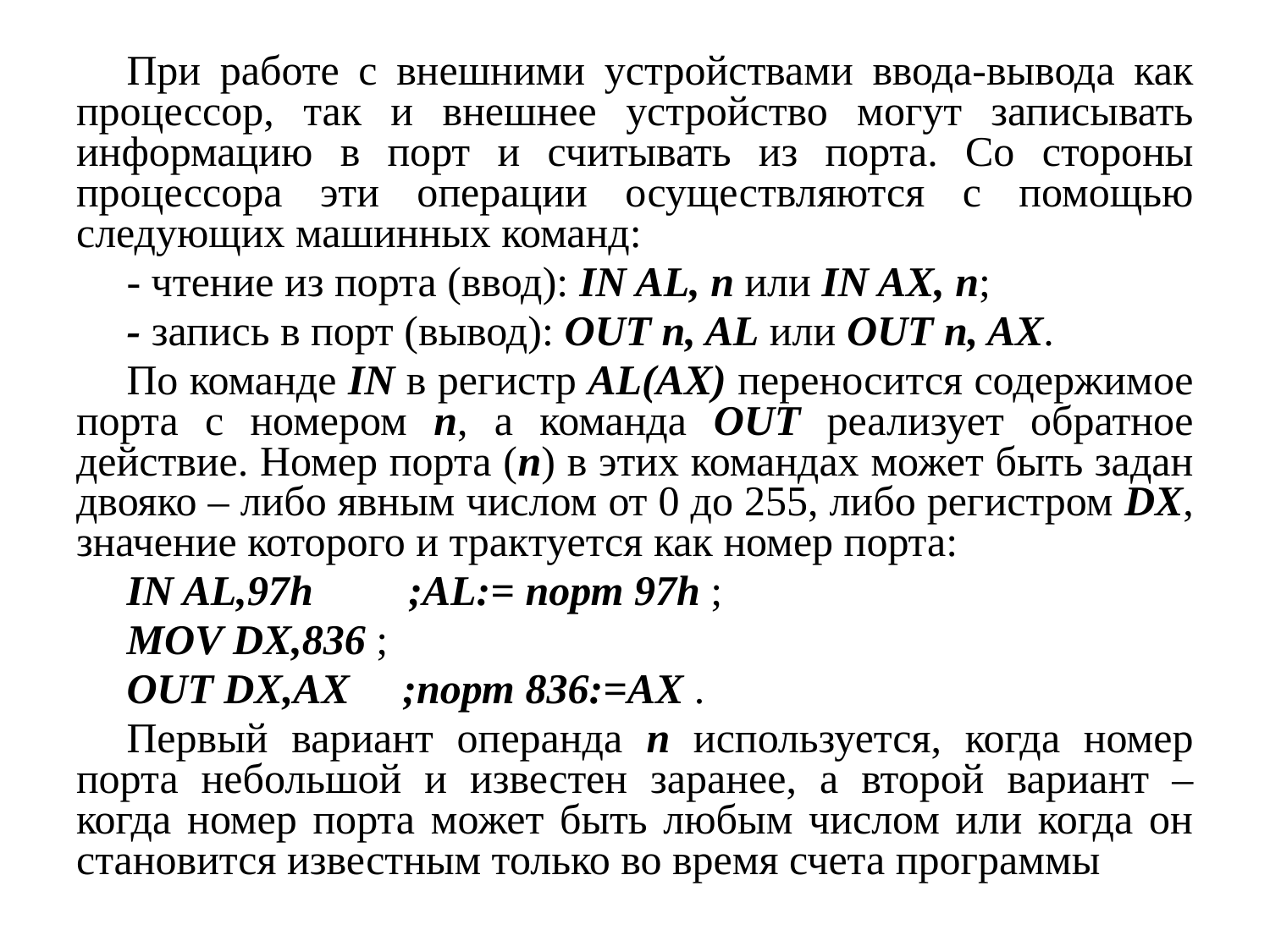

При работе с внешними устройствами ввода-вывода как процессор, так и внешнее устройство могут записывать информацию в порт и считывать из порта. Со стороны процессора эти операции осуществляются с помощью следующих машинных команд:
- чтение из порта (ввод): IN AL, n или IN AX, n;
- запись в порт (вывод): OUT n, AL или OUT n, AX.
По команде IN в регистр AL(AX) переносится содержимое порта с номером n, а команда OUT реализует обратное действие. Номер порта (n) в этих командах может быть задан двояко – либо явным числом от 0 до 255, либо регистром DX, значение которого и трактуется как номер порта:
IN AL,97h         ;AL:= порт 97h ;
MOV DX,836 ;
OUT DX,AX     ;порт 836:=AX .
Первый вариант операнда n используется, когда номер порта небольшой и известен заранее, а второй вариант – когда номер порта может быть любым числом или когда он становится известным только во время счета программы